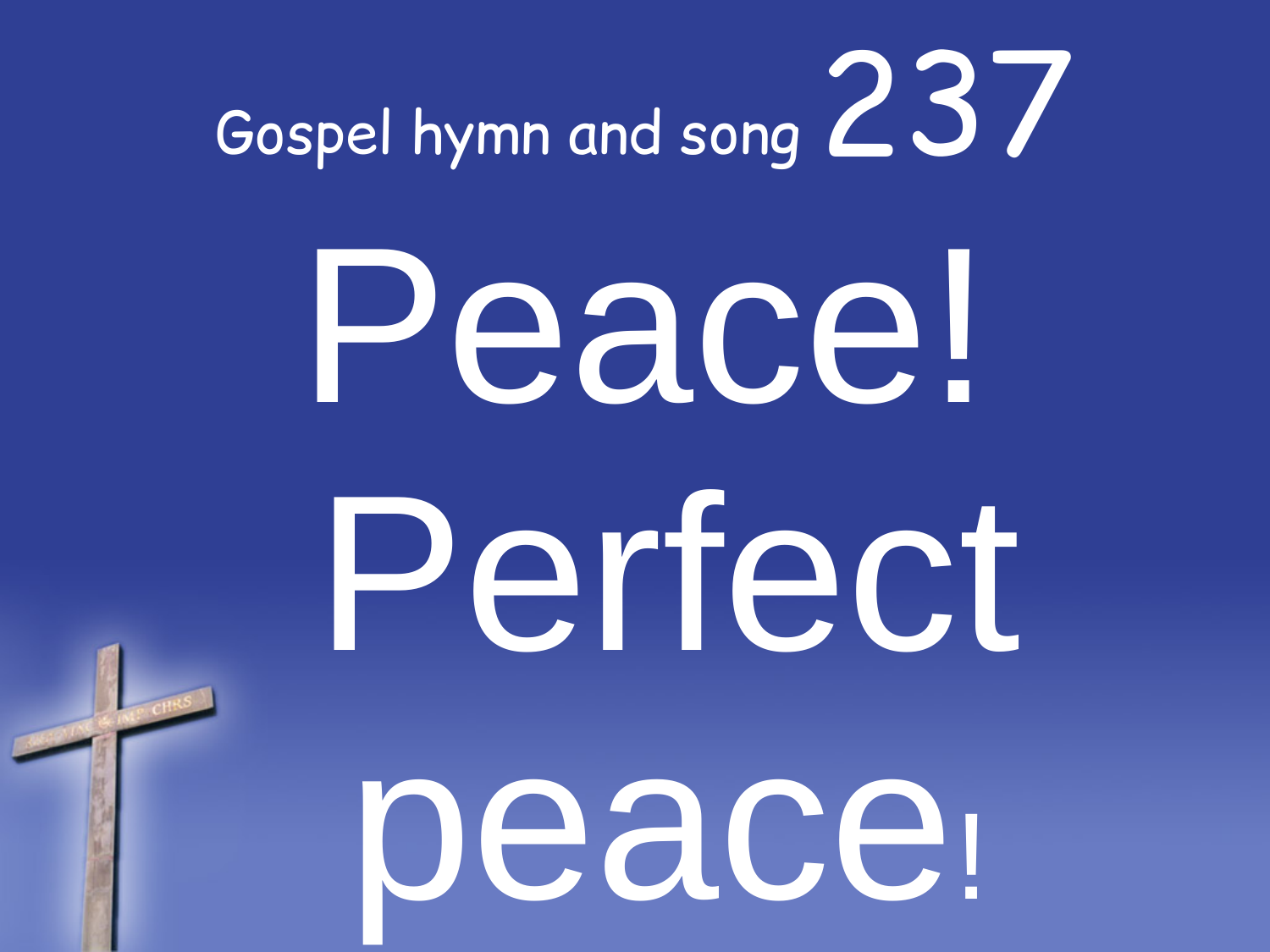

Gospel hymn and song 237
Peace! Perfect peace!